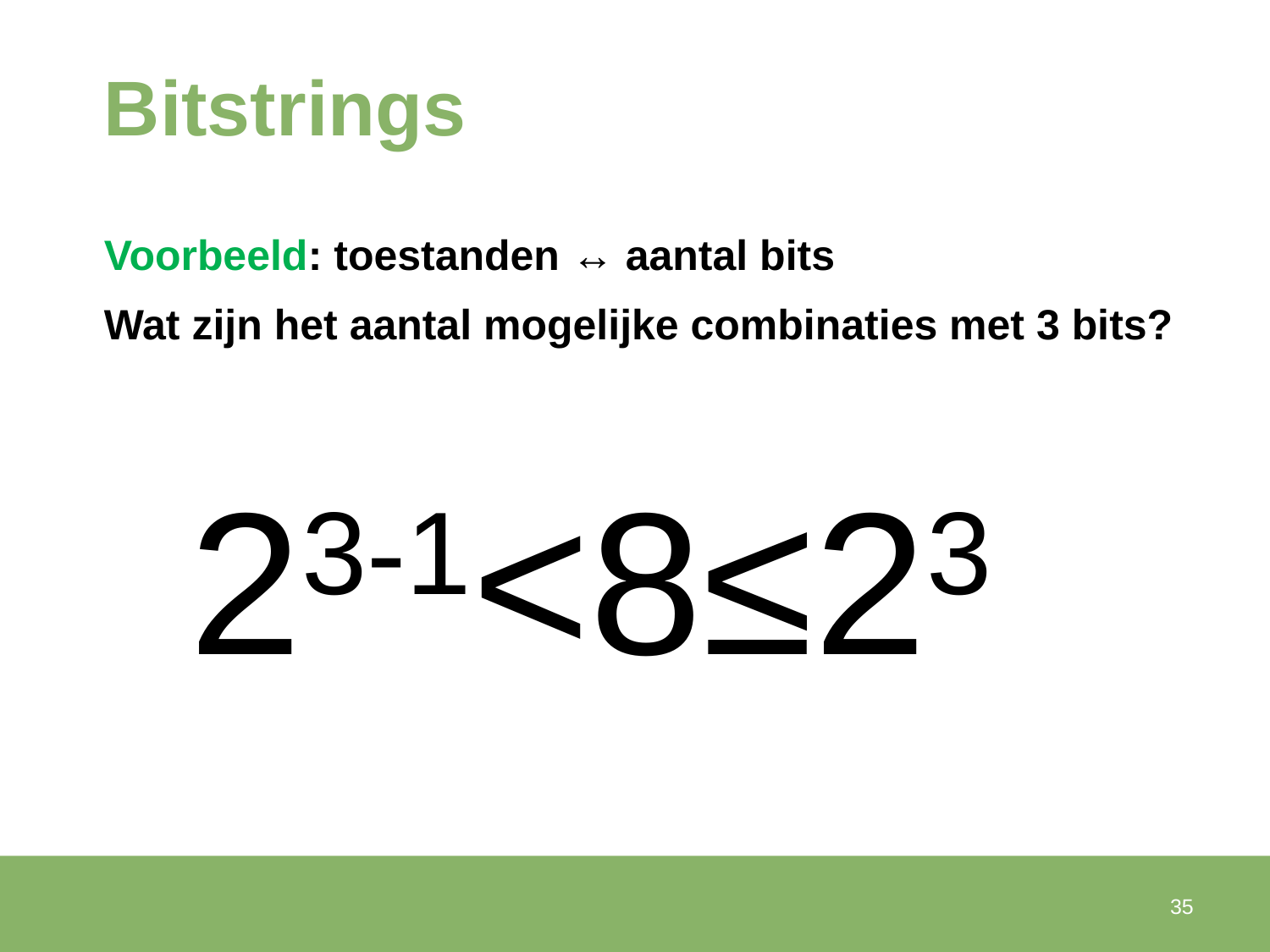

# Bitstrings
Voorbeeld: toestanden ↔ aantal bits
Wat zijn het aantal mogelijke combinaties met 3 bits?

23-1<8≤23
35